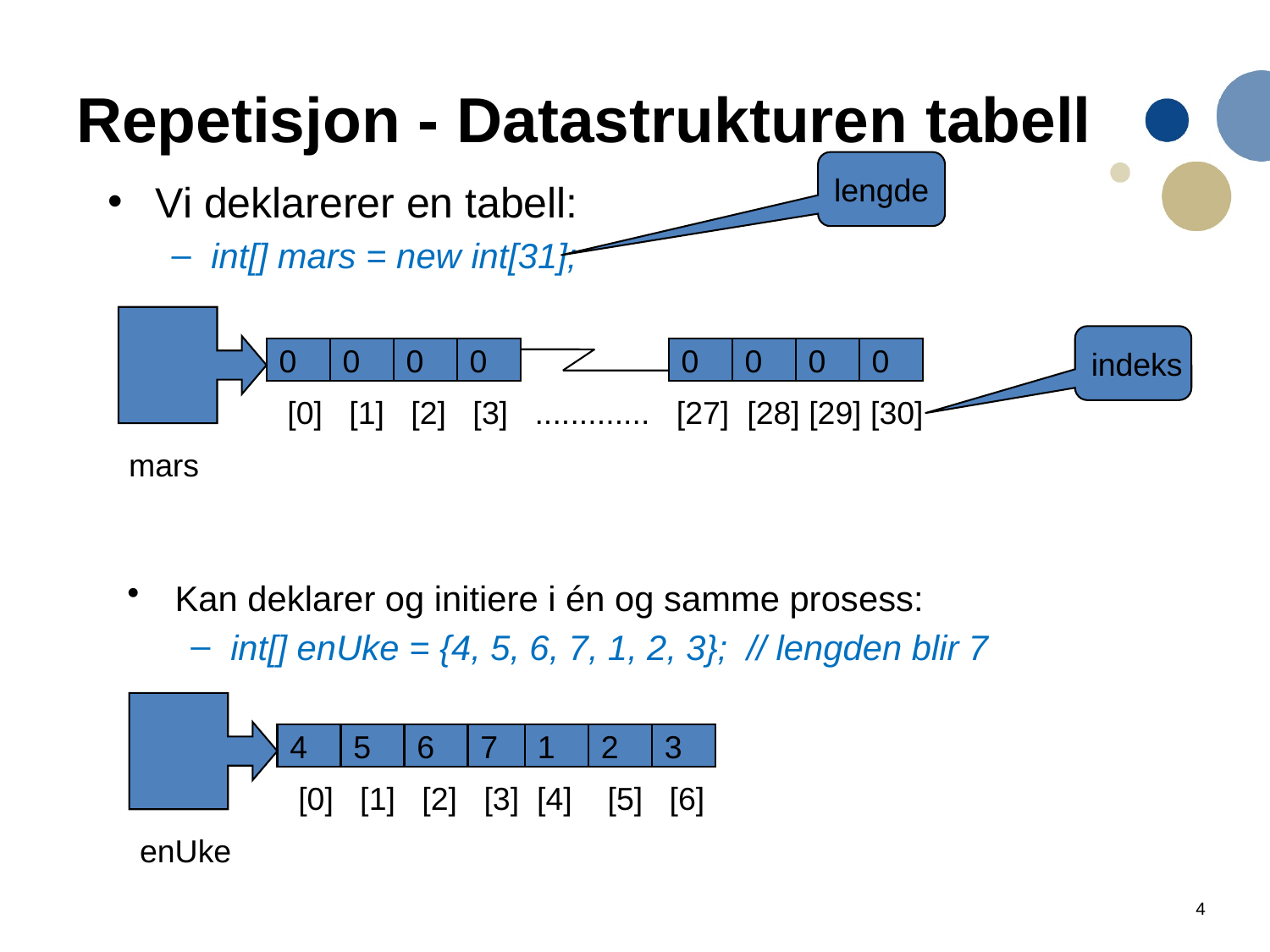

# Repetisjon - Datastrukturen tabell
lengde
Vi deklarerer en tabell:
int[] mars = new int[31];

indeks
0
0
0
0
0
0
0
0

[0]   [1]   [2]   [3]   .............   [27]  [28] [29] [30]
mars
Kan deklarer og initiere i én og samme prosess:
int[] enUke = {4, 5, 6, 7, 1, 2, 3};  // lengden blir 7

4
5
6
7
1
2
3
[0]   [1]   [2]   [3]  [4]    [5]   [6]
enUke